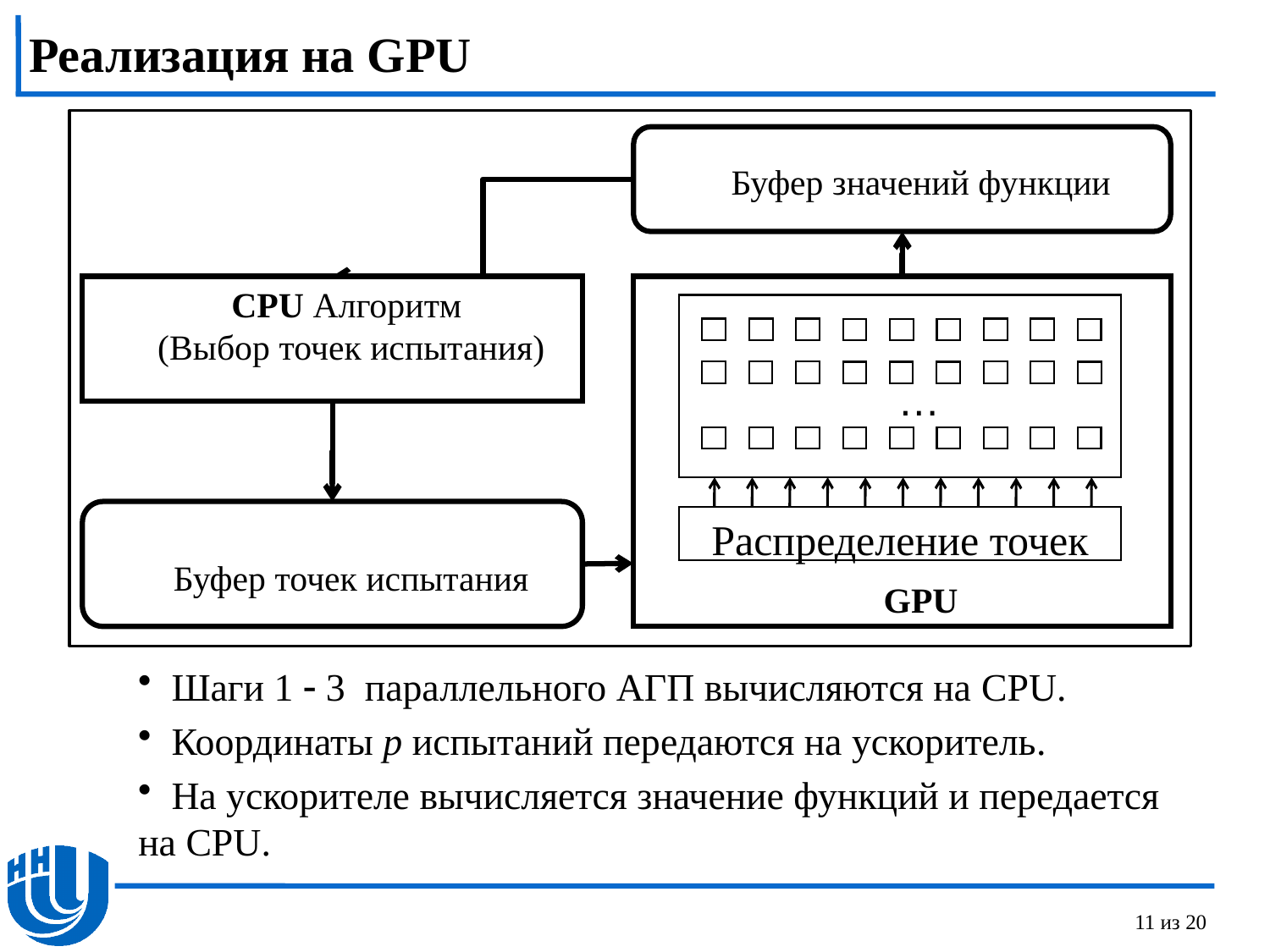

Реализация на GPU

Буфер значений функции
CPU Алгоритм
(Выбор точек испытания)
GPU
…

Буфер точек испытания
Распределение точек

  Шаги 1 − 3  параллельного АГП вычисляются на CPU.
  Координаты p испытаний передаются на ускоритель.
  На ускорителе вычисляется значение функций и передается на CPU.